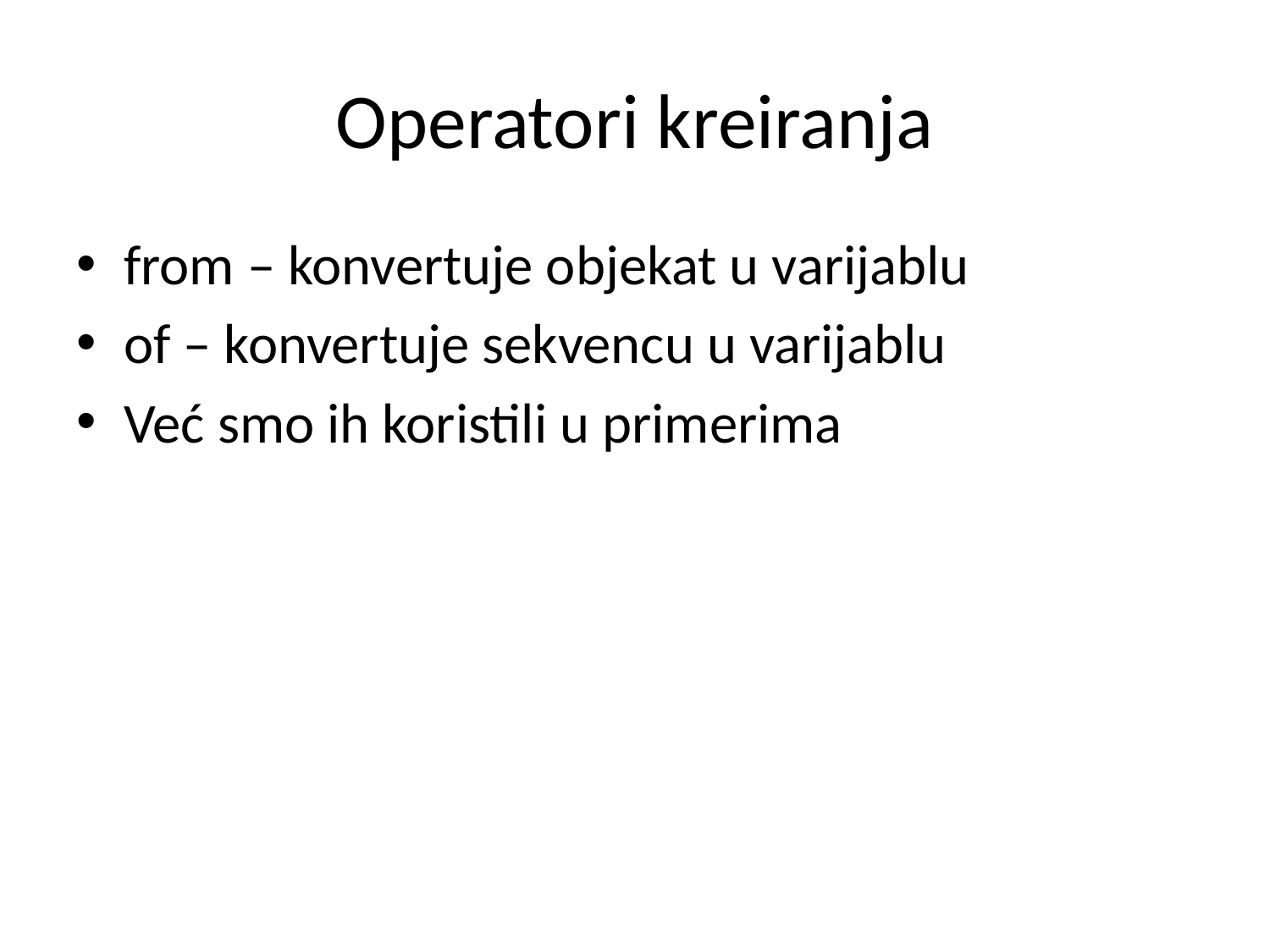

# Operatori kreiranja
from – konvertuje objekat u varijablu
of – konvertuje sekvencu u varijablu
Već smo ih koristili u primerima